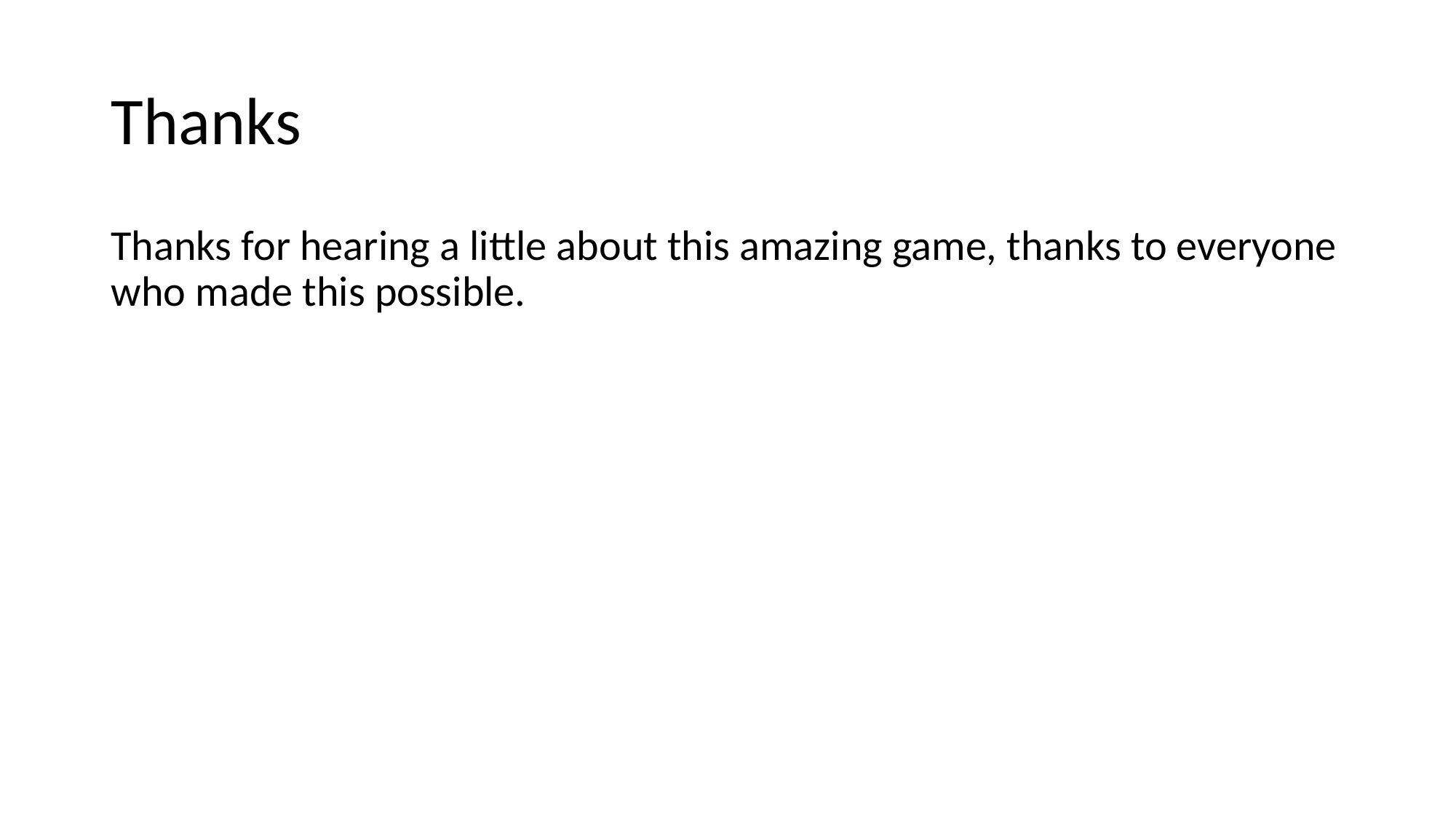

# Thanks
Thanks for hearing a little about this amazing game, thanks to everyone who made this possible.